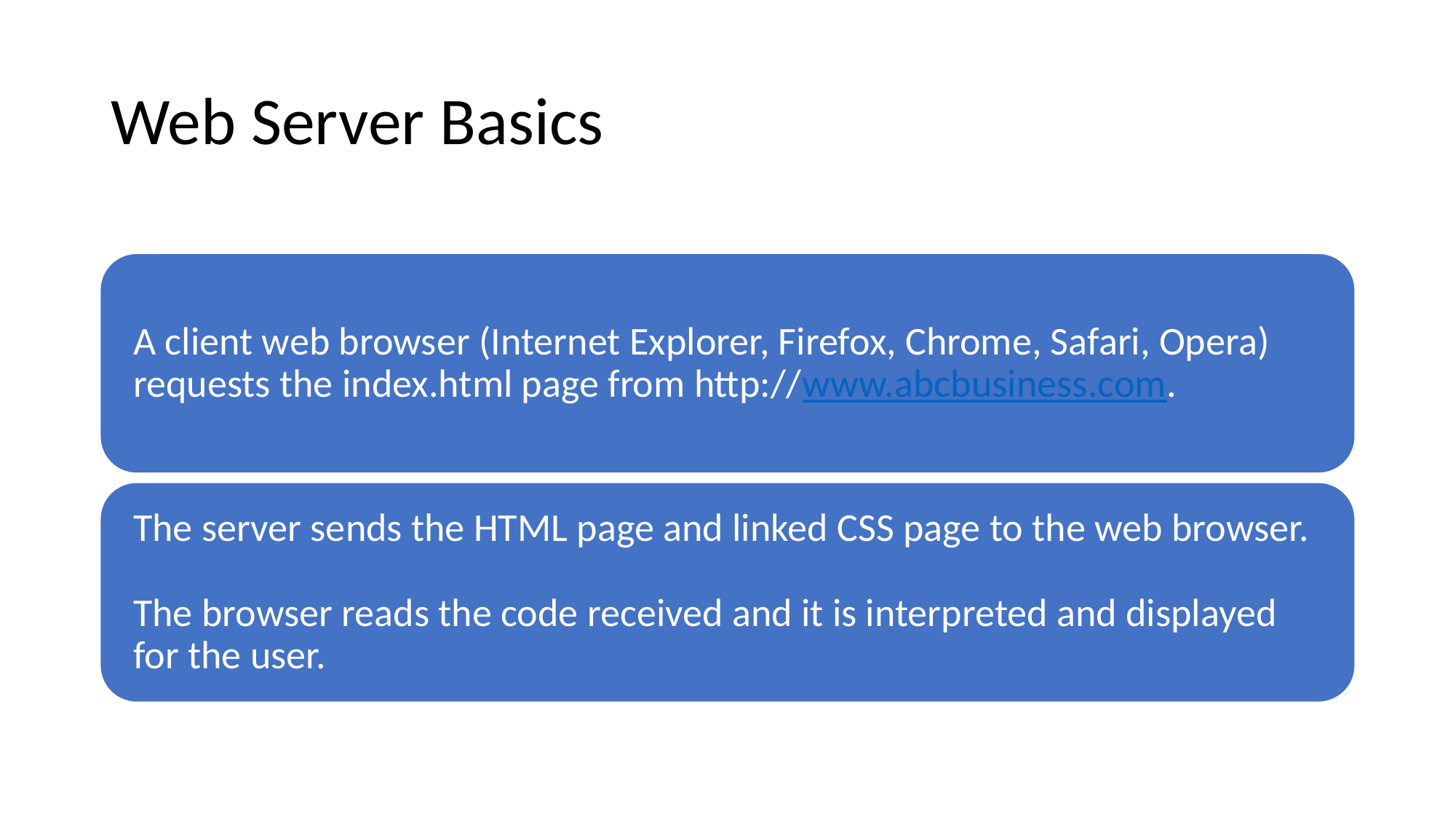

# Web Server Basics
A client web browser (Internet Explorer, Firefox, Chrome, Safari, Opera) requests the index.html page from http://www.abcbusiness.com.
The server sends the HTML page and linked CSS page to the web browser.
The browser reads the code received and it is interpreted and displayed for the user.